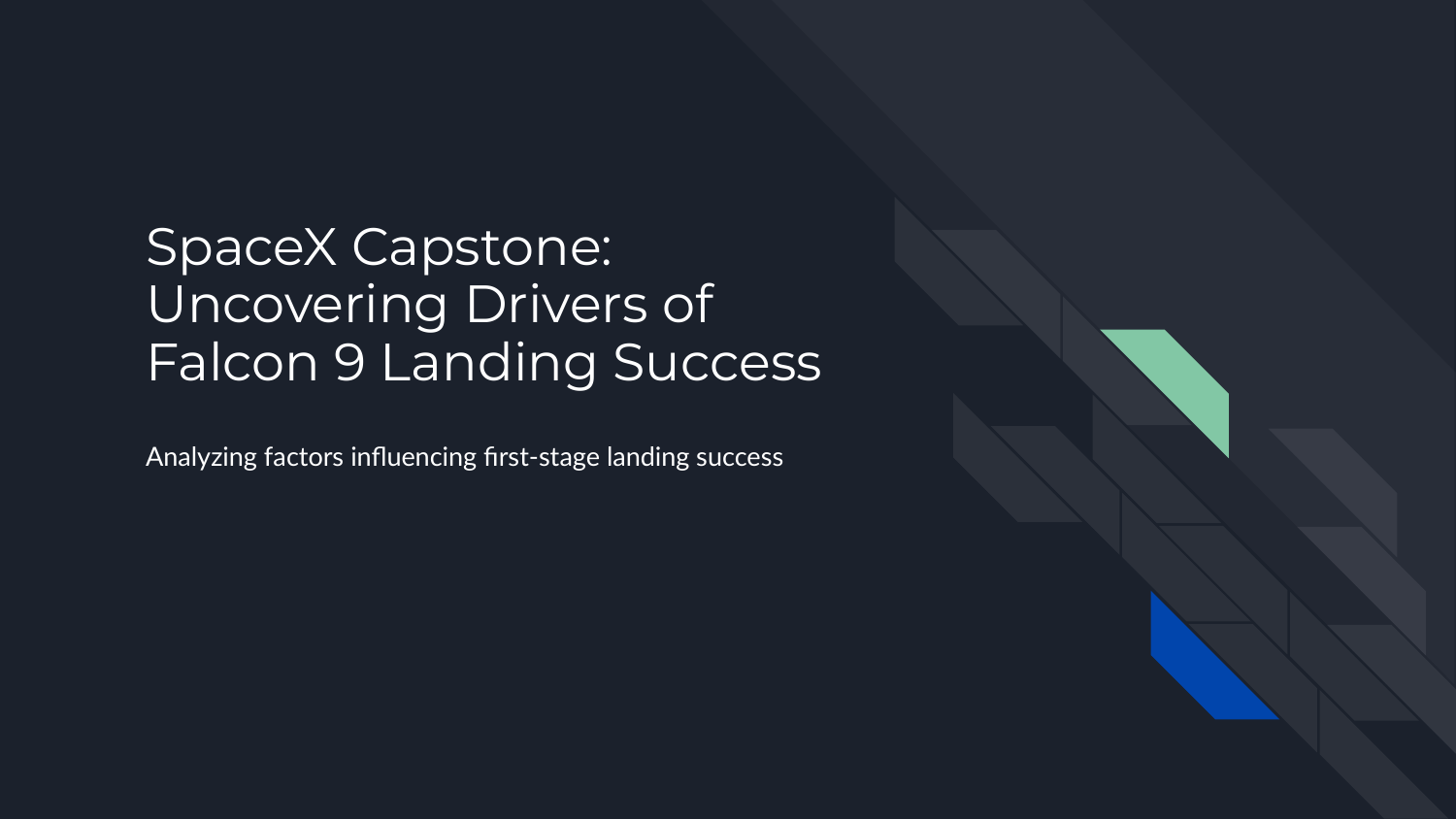

# SpaceX Capstone: Uncovering Drivers of Falcon 9 Landing Success
Analyzing factors influencing first-stage landing success